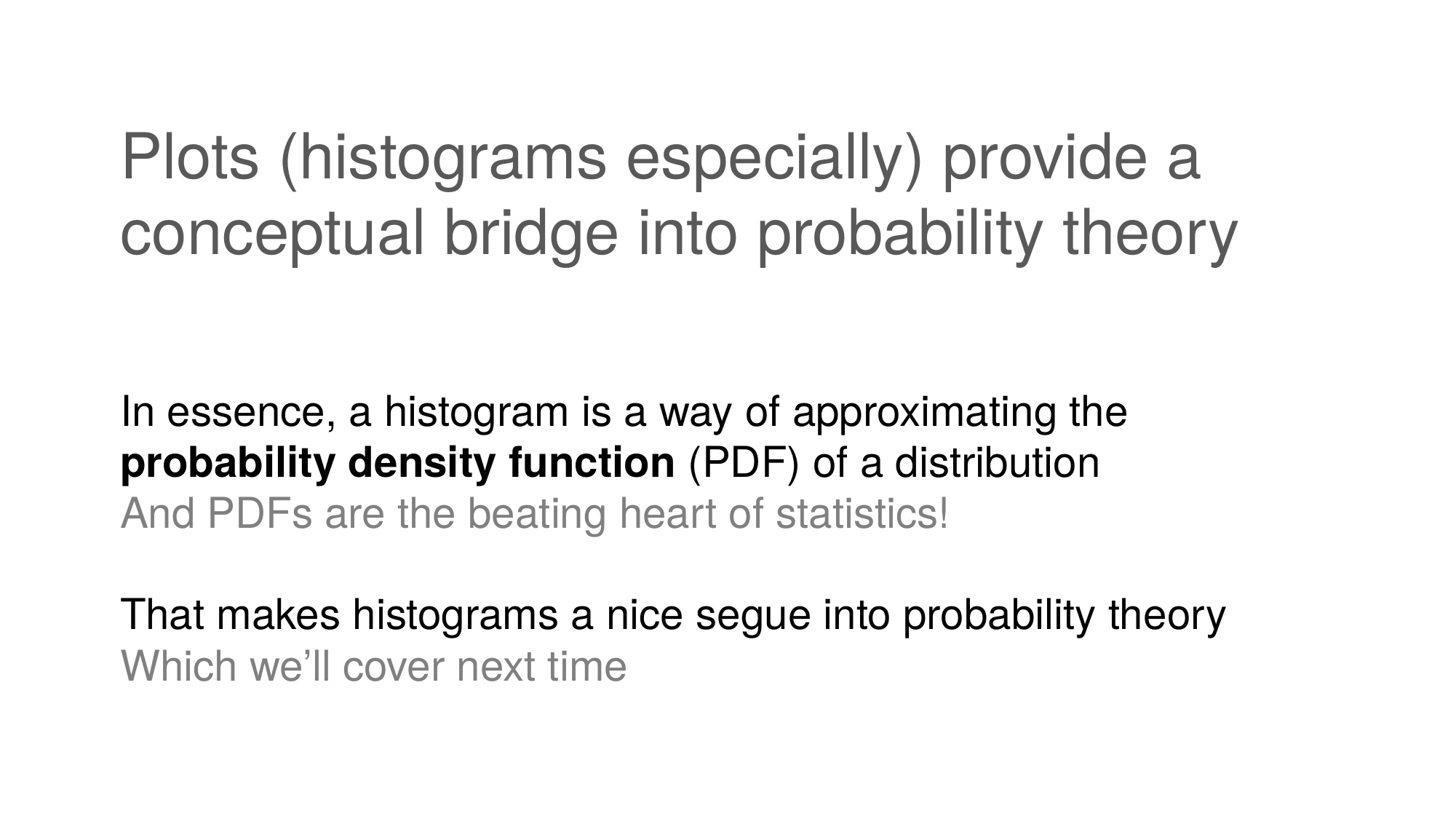

# Plots (histograms especially) provide a conceptual bridge into probability theory

In essence, a histogram is a way of approximating the probability density function (PDF) of a distribution
And PDFs are the beating heart of statistics!

That makes histograms a nice segue into probability theory
Which we’ll cover next time